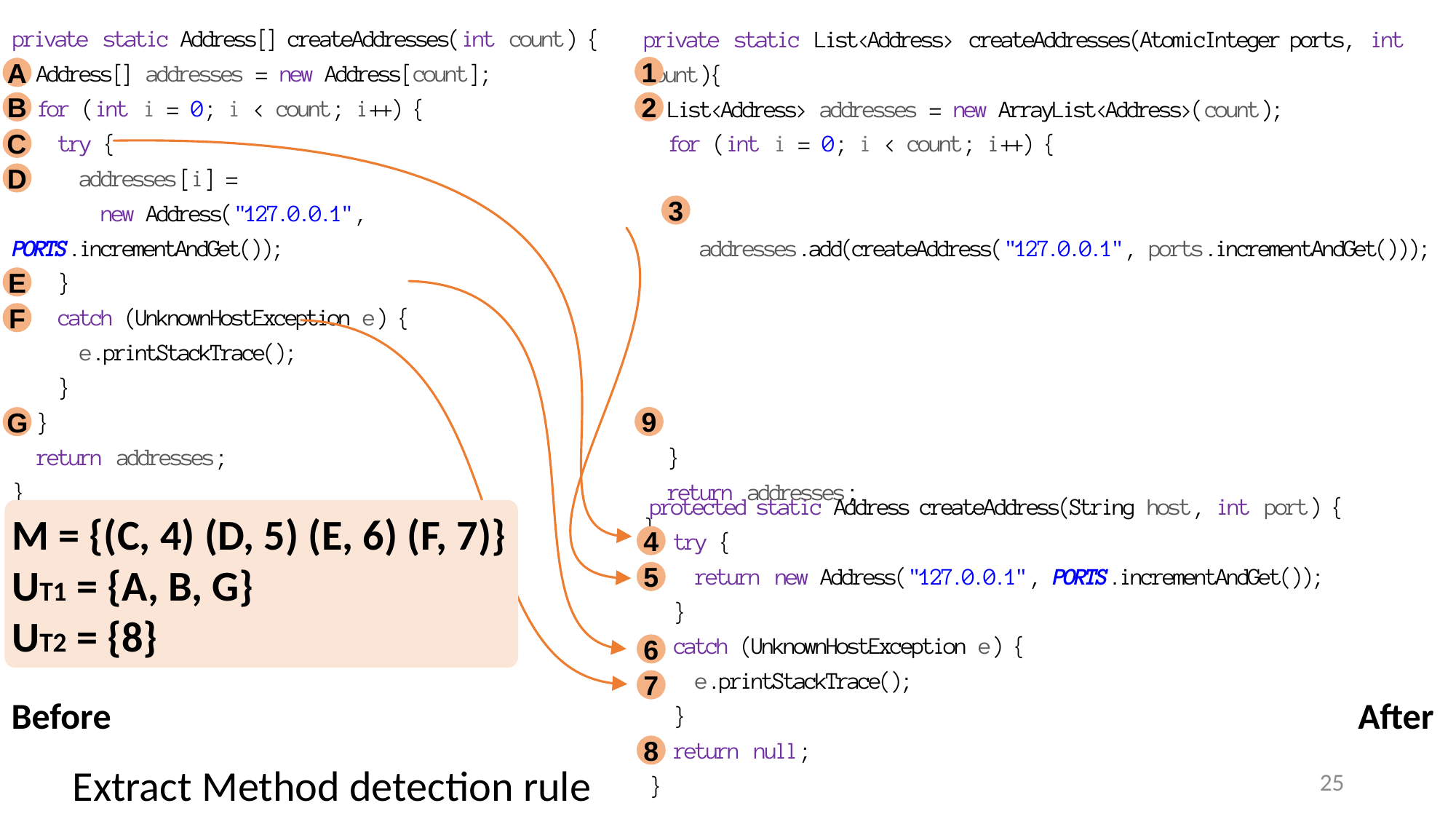

private static Address[] createAddresses(int count) {
  Address[] addresses = new Address[count];
  for (int i = 0; i < count; i++) {
    try {
      addresses[i] =
        new Address("127.0.0.1", PORTS.incrementAndGet());
    }
    catch (UnknownHostException e) {
      e.printStackTrace();
    }
  }
  return addresses;
}

private static List<Address> createAddresses(AtomicInteger ports, int count){
  List<Address> addresses = new ArrayList<Address>(count);
  for (int i = 0; i < count; i++) {

     addresses.add(createAddress("127.0.0.1", ports.incrementAndGet()));

  }
  return addresses;
}

1
A
2
B
C

D
3

E

F

9
G
protected static Address createAddress(String host, int port) {
  try {
    return new Address("127.0.0.1", PORTS.incrementAndGet());
  }
  catch (UnknownHostException e) {
    e.printStackTrace();
  }
  return null;
}
M = {(C, 4) (D, 5) (E, 6) (F, 7)}
UT1 = {A, B, G}
UT2 = {8}
4
5
6
7
Before
After
8
Extract Method detection rule
25